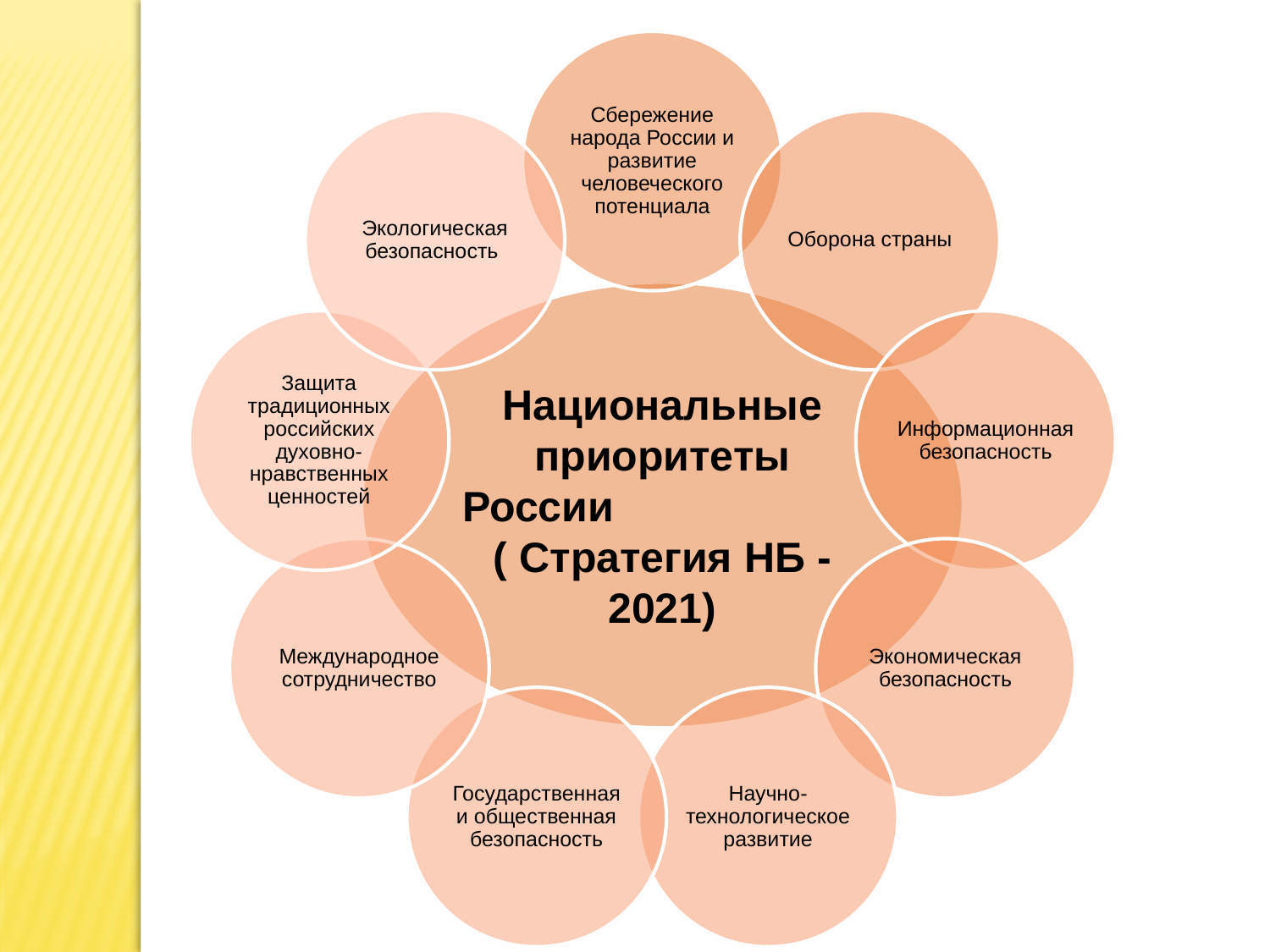

Национальные приоритеты
России                      ( Стратегия НБ - 2021)
Сбережение народа России и развитие человеческого потенциала
Оборона страны
Информационная безопасность
Экономическая безопасность
Научно-технологическое развитие
Государственная и общественная безопасность
Международное сотрудничество
Защита традиционных российских духовно-нравственных ценностей
Экологическая безопасность